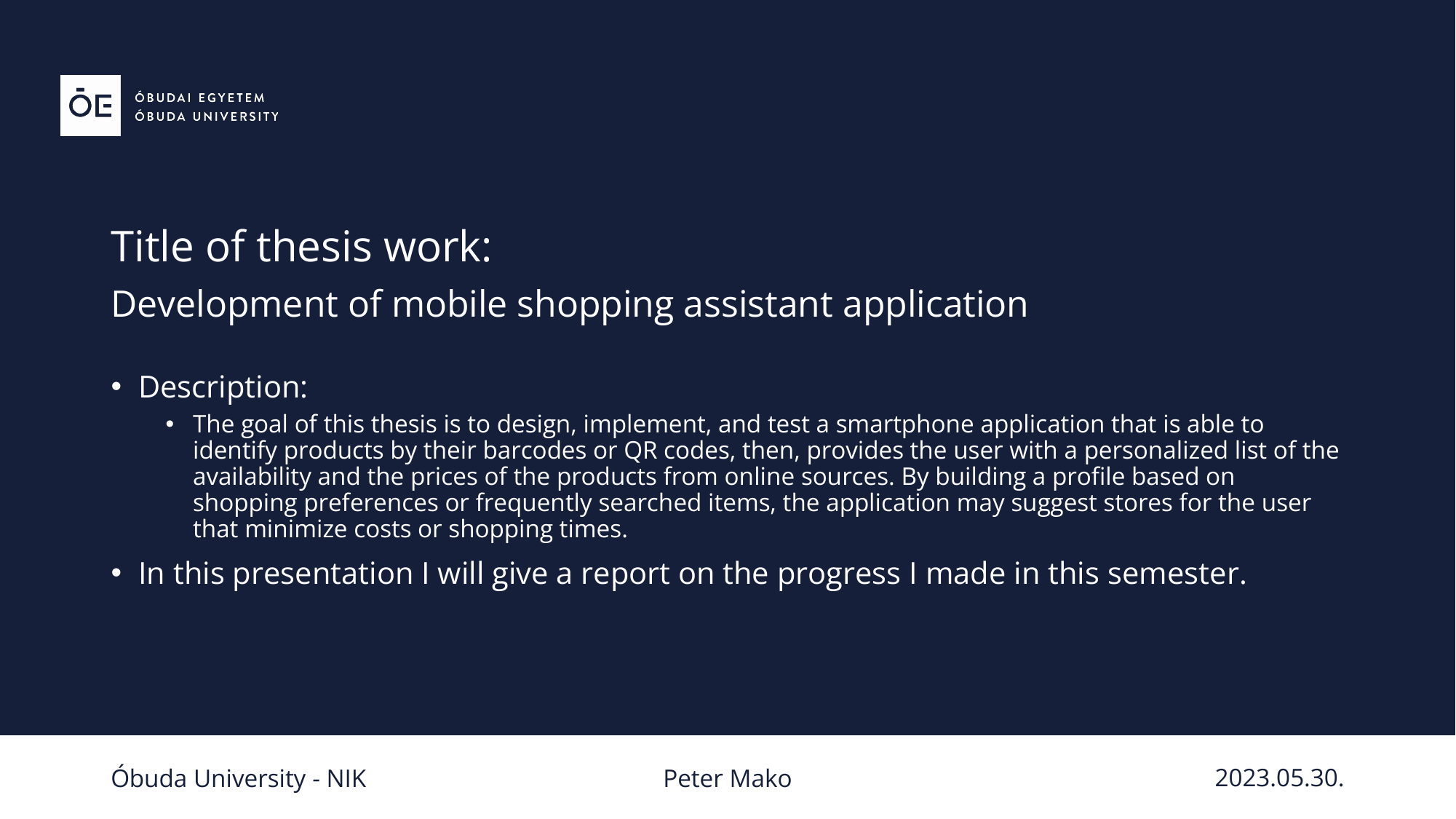

Title of thesis work:
Development of mobile shopping assistant application
Description:
The goal of this thesis is to design, implement, and test a smartphone application that is able to identify products by their barcodes or QR codes, then, provides the user with a personalized list of the availability and the prices of the products from online sources. By building a profile based on shopping preferences or frequently searched items, the application may suggest stores for the user that minimize costs or shopping times.
In this presentation I will give a report on the progress I made in this semester.
2023.05.30.
Peter Mako
Óbuda University - NIK